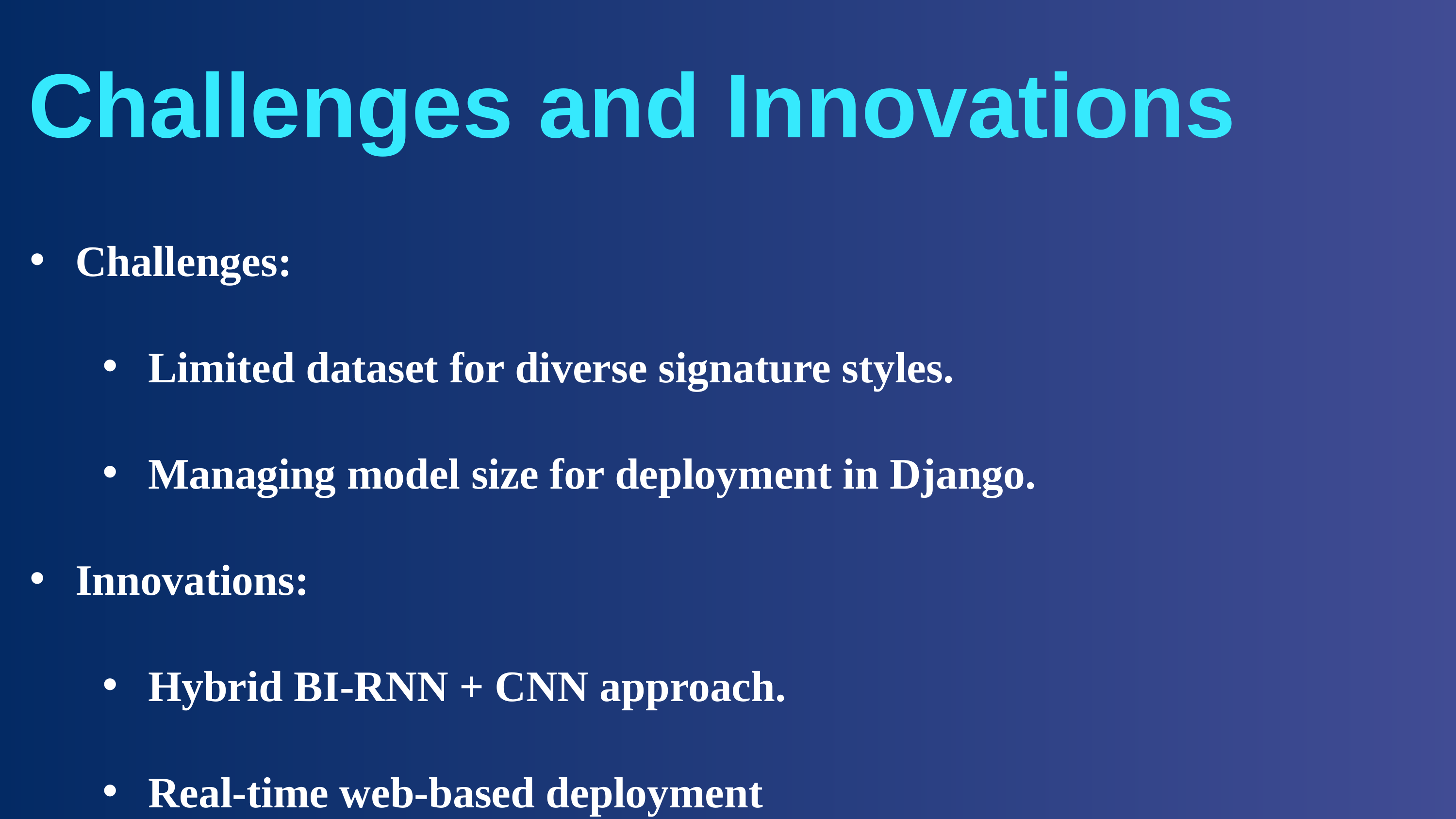

Challenges and Innovations
Challenges:
Limited dataset for diverse signature styles.
Managing model size for deployment in Django.
Innovations:
Hybrid BI-RNN + CNN approach.
Real-time web-based deployment